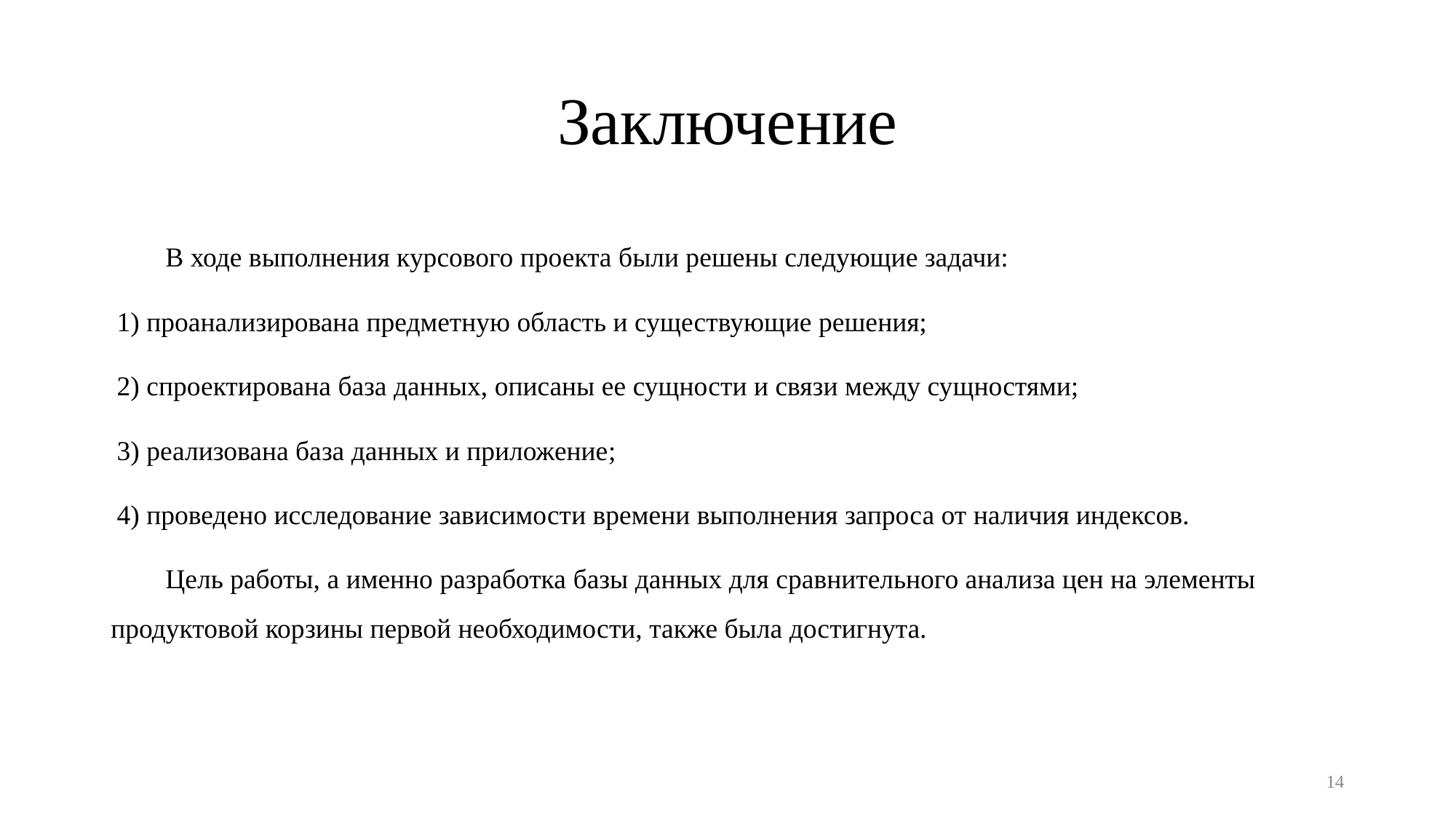

# Заключение
В ходе выполнения курсового проекта были решены следующие задачи:
 проанализирована предметную область и существующие решения;
 спроектирована база данных, описаны ее сущности и связи между сущностями;
 реализована база данных и приложение;
 проведено исследование зависимости времени выполнения запроса от наличия индексов.
Цель работы, а именно разработка базы данных для сравнительного анализа цен на элементы продуктовой корзины первой необходимости, также была достигнута.
14